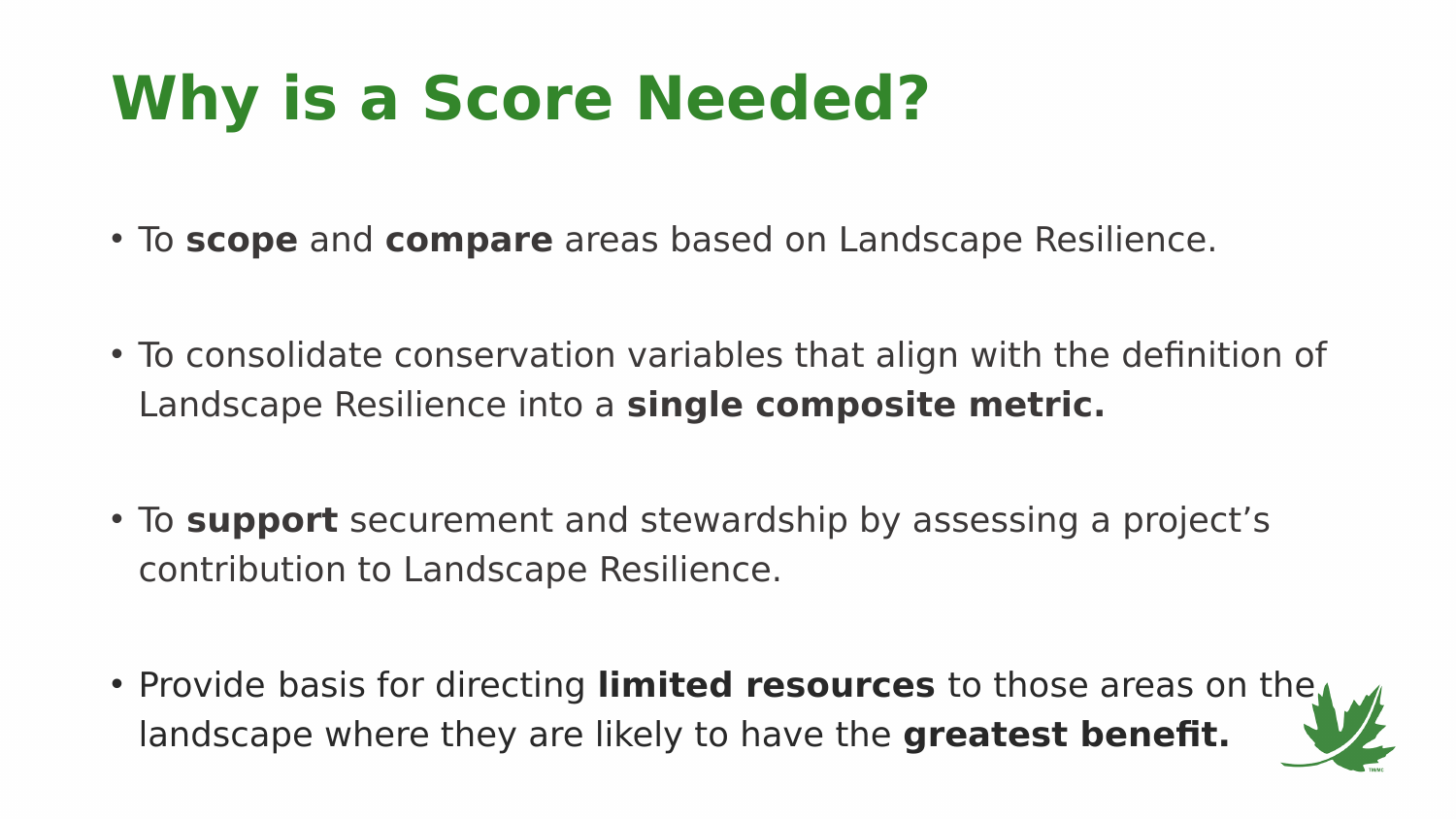

# Why is a Score Needed?

To scope and compare areas based on Landscape Resilience.

To consolidate conservation variables that align with the definition of Landscape Resilience into a single composite metric.

To support securement and stewardship by assessing a project’s contribution to Landscape Resilience.

Provide basis for directing limited resources to those areas on the landscape where they are likely to have the greatest benefit.